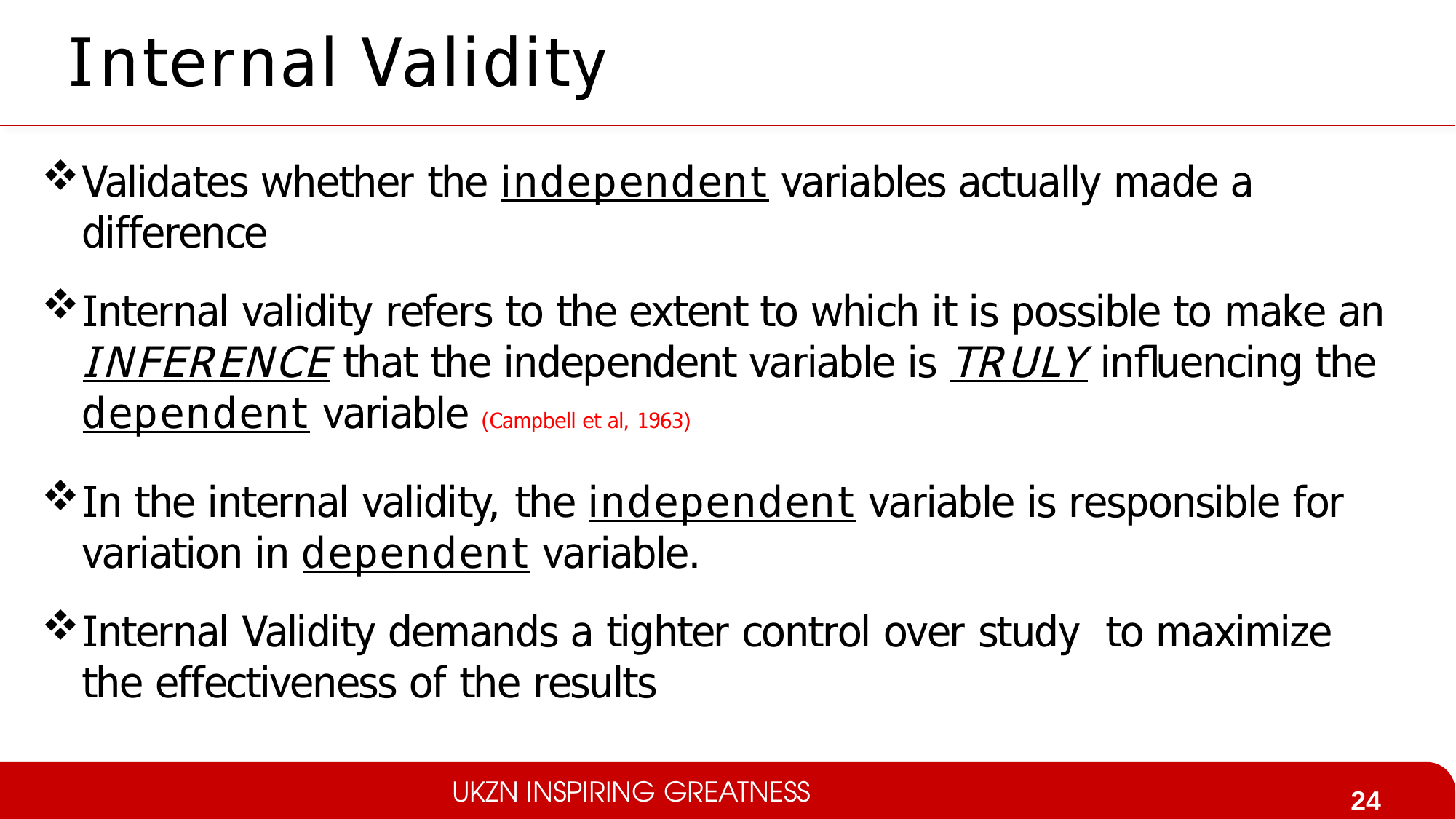

# Internal Validity
Validates whether the independent variables actually made a difference

Internal validity refers to the extent to which it is possible to make an INFERENCE that the independent variable is TRULY influencing the dependent variable (Campbell et al, 1963)

In the internal validity, the independent variable is responsible for variation in dependent variable.

Internal Validity demands a tighter control over study  to maximize the effectiveness of the results
24